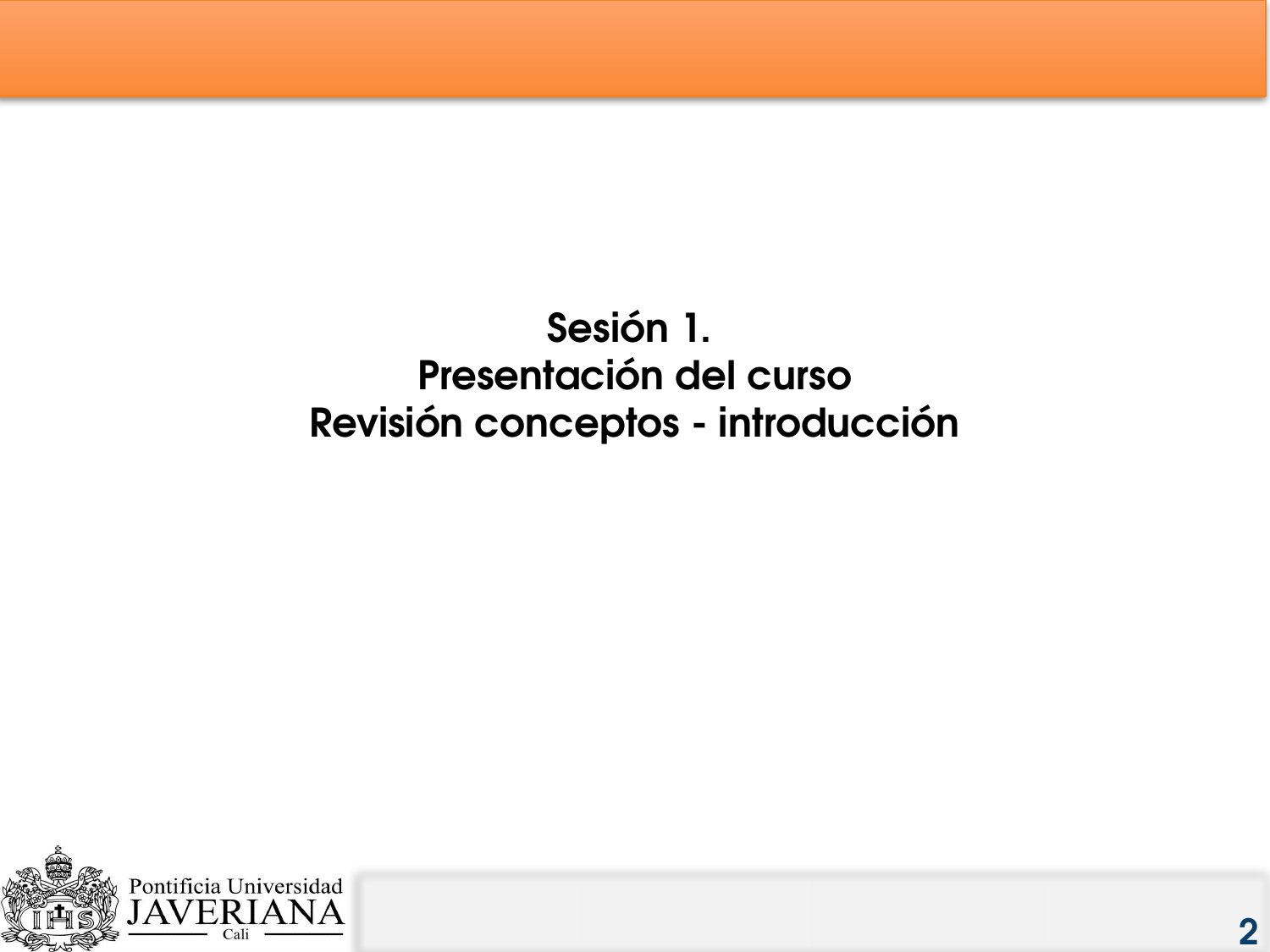

# Sesión 1. Presentación del curso Revisión conceptos - introducción

2